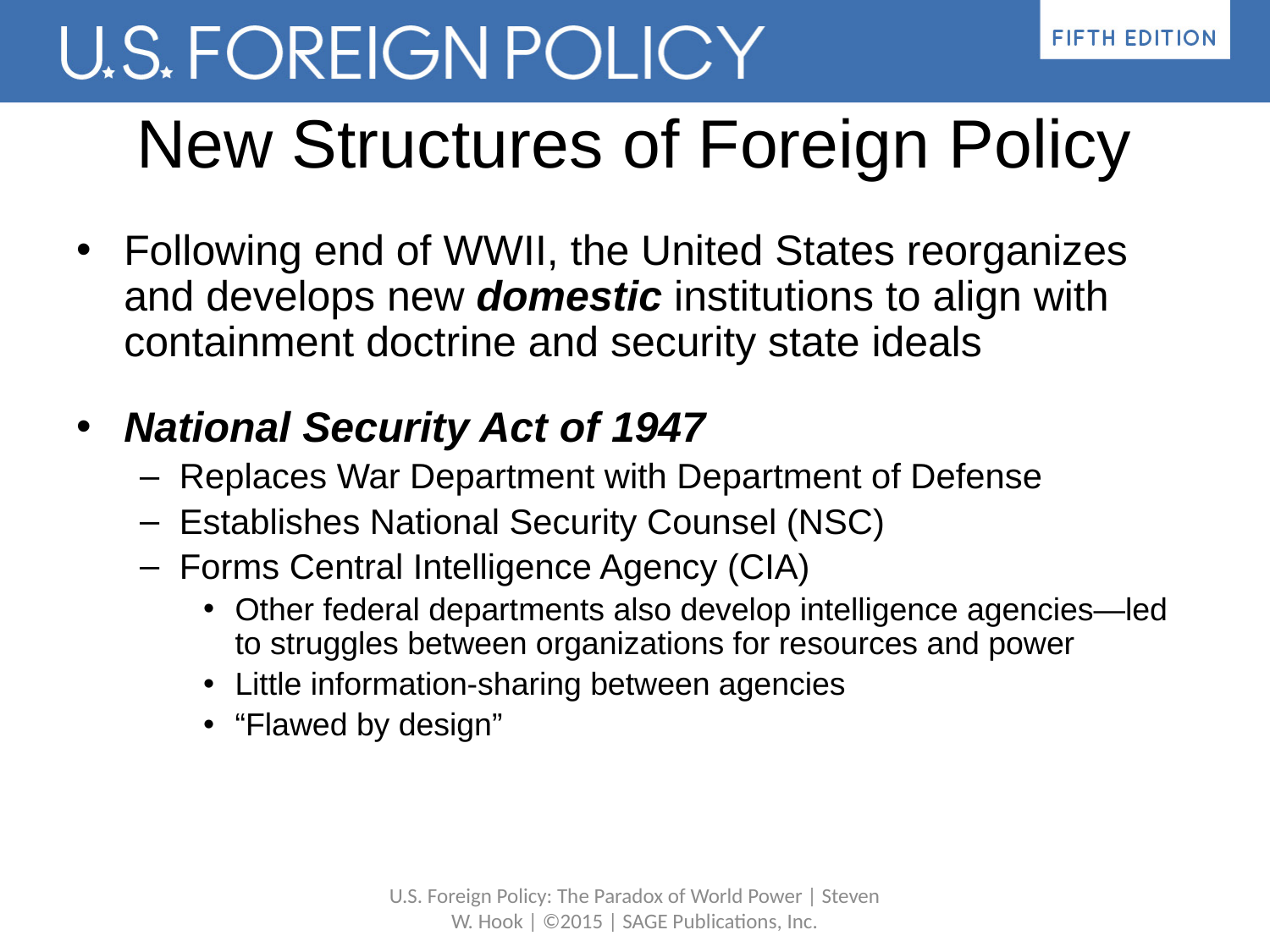

# New Structures of Foreign Policy
Following end of WWII, the United States reorganizes and develops new domestic institutions to align with containment doctrine and security state ideals

National Security Act of 1947
Replaces War Department with Department of Defense
Establishes National Security Counsel (NSC)
Forms Central Intelligence Agency (CIA)
Other federal departments also develop intelligence agencies—led to struggles between organizations for resources and power
Little information-sharing between agencies
“Flawed by design”
U.S. Foreign Policy: The Paradox of World Power | Steven W. Hook | ©2015 | SAGE Publications, Inc.